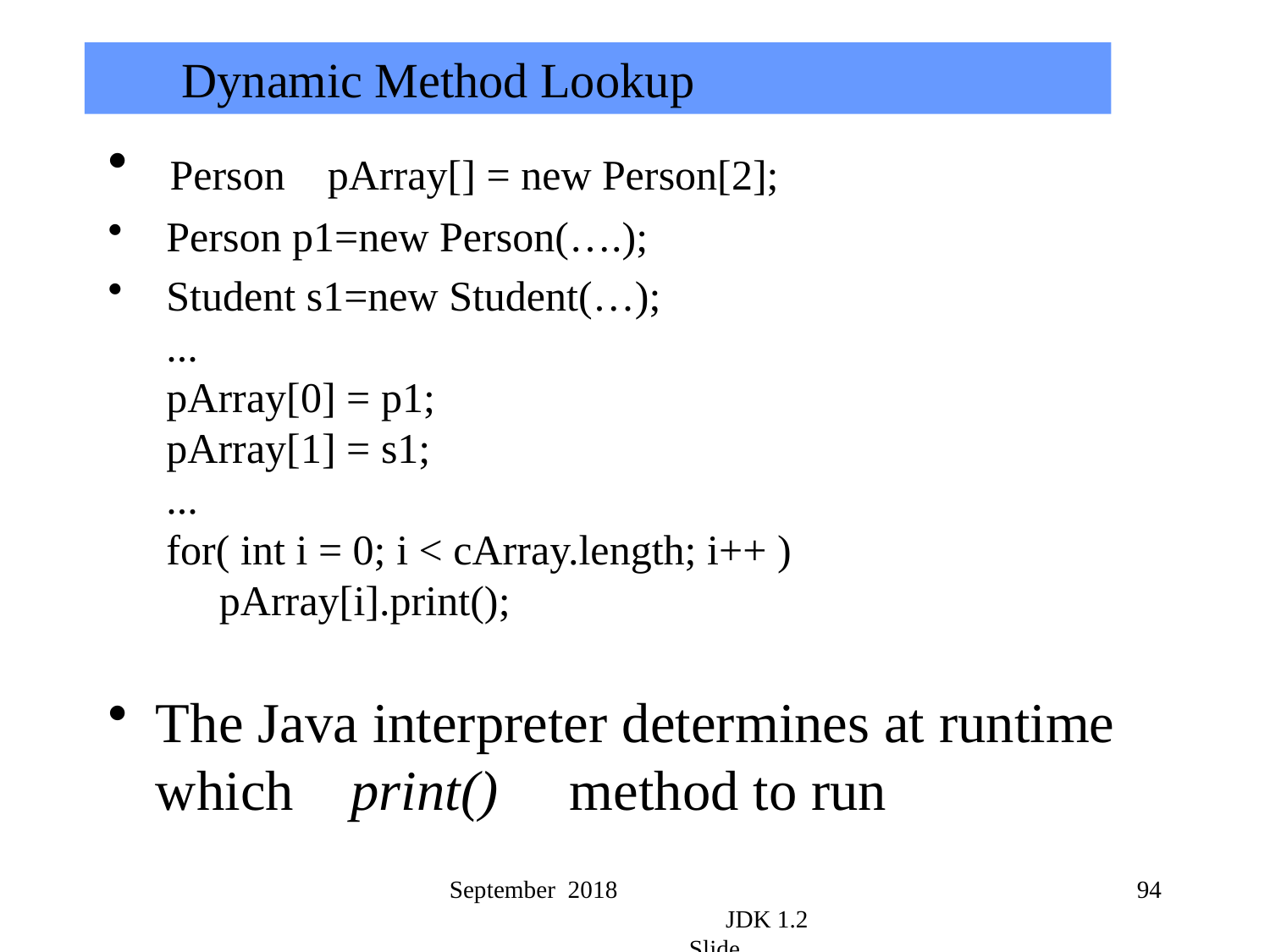

Dynamic Method Lookup
 Person    pArray[] = new Person[2];
 Person p1=new Person(….);
 Student s1=new Student(…);
 ...
 pArray[0] = p1;
 pArray[1] = s1;
 ...
 for( int i = 0; i < cArray.length; i++ )
      pArray[i].print();
The Java interpreter determines at runtime which    print()     method to run
September  2018                                                                               JDK 1.2                              Slide
94